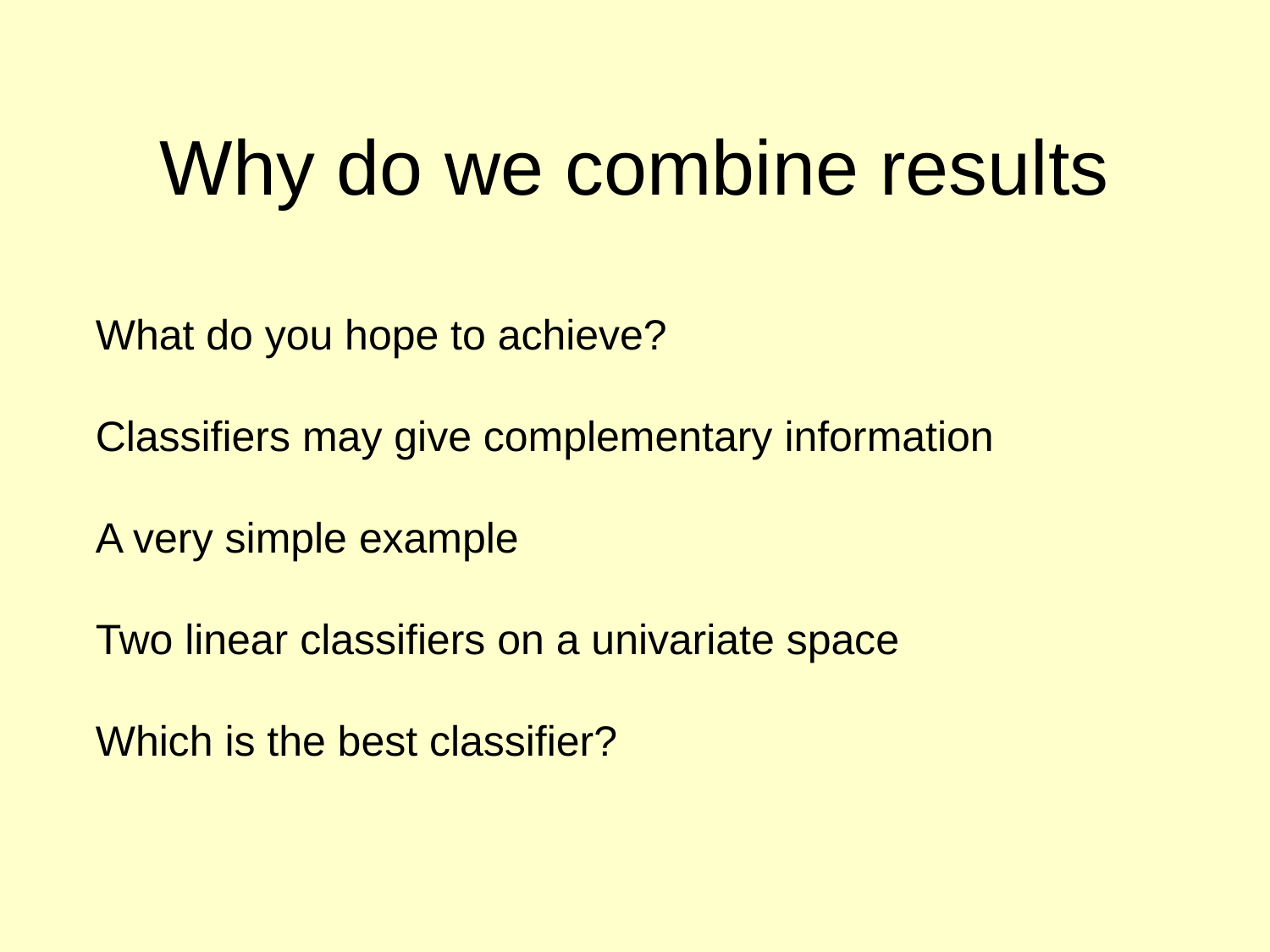

# Why do we combine results
What do you hope to achieve?

Classifiers may give complementary information

A very simple example

Two linear classifiers on a univariate space

Which is the best classifier?